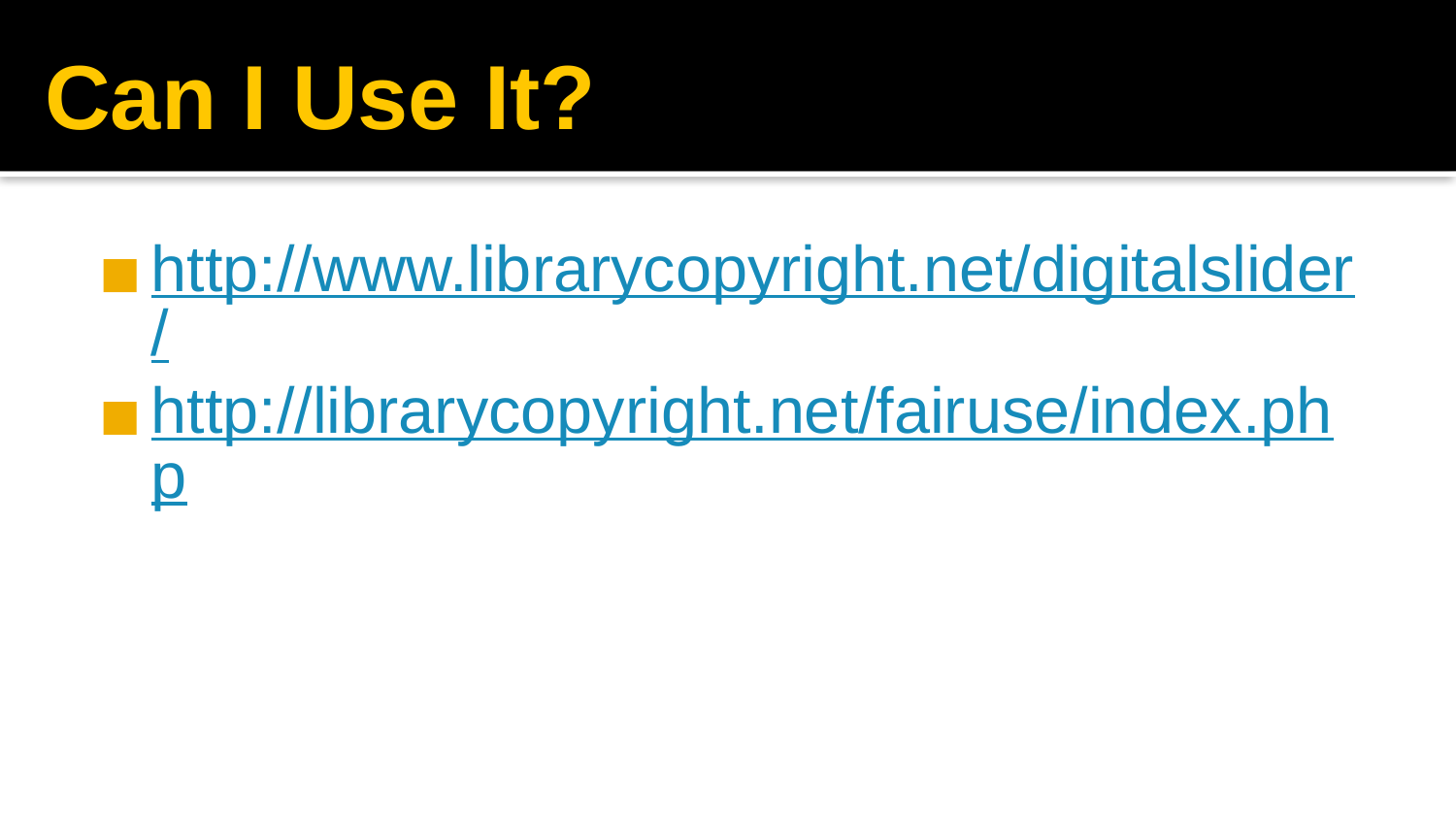

# Can I Use It?
http://www.librarycopyright.net/digitalslider/
http://librarycopyright.net/fairuse/index.php